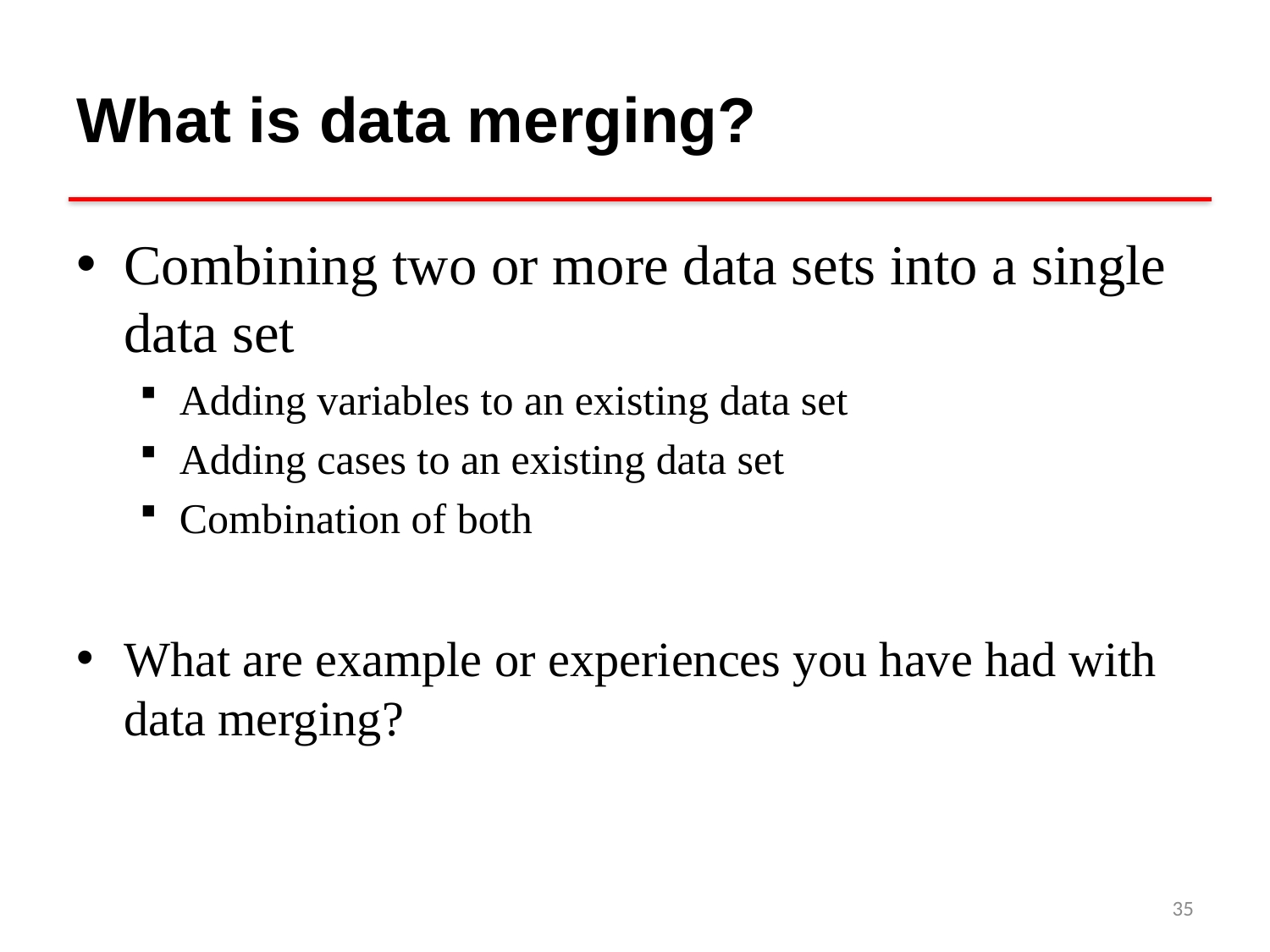

# What is data merging?
Combining two or more data sets into a single data set
Adding variables to an existing data set
Adding cases to an existing data set
Combination of both

What are example or experiences you have had with data merging?
35